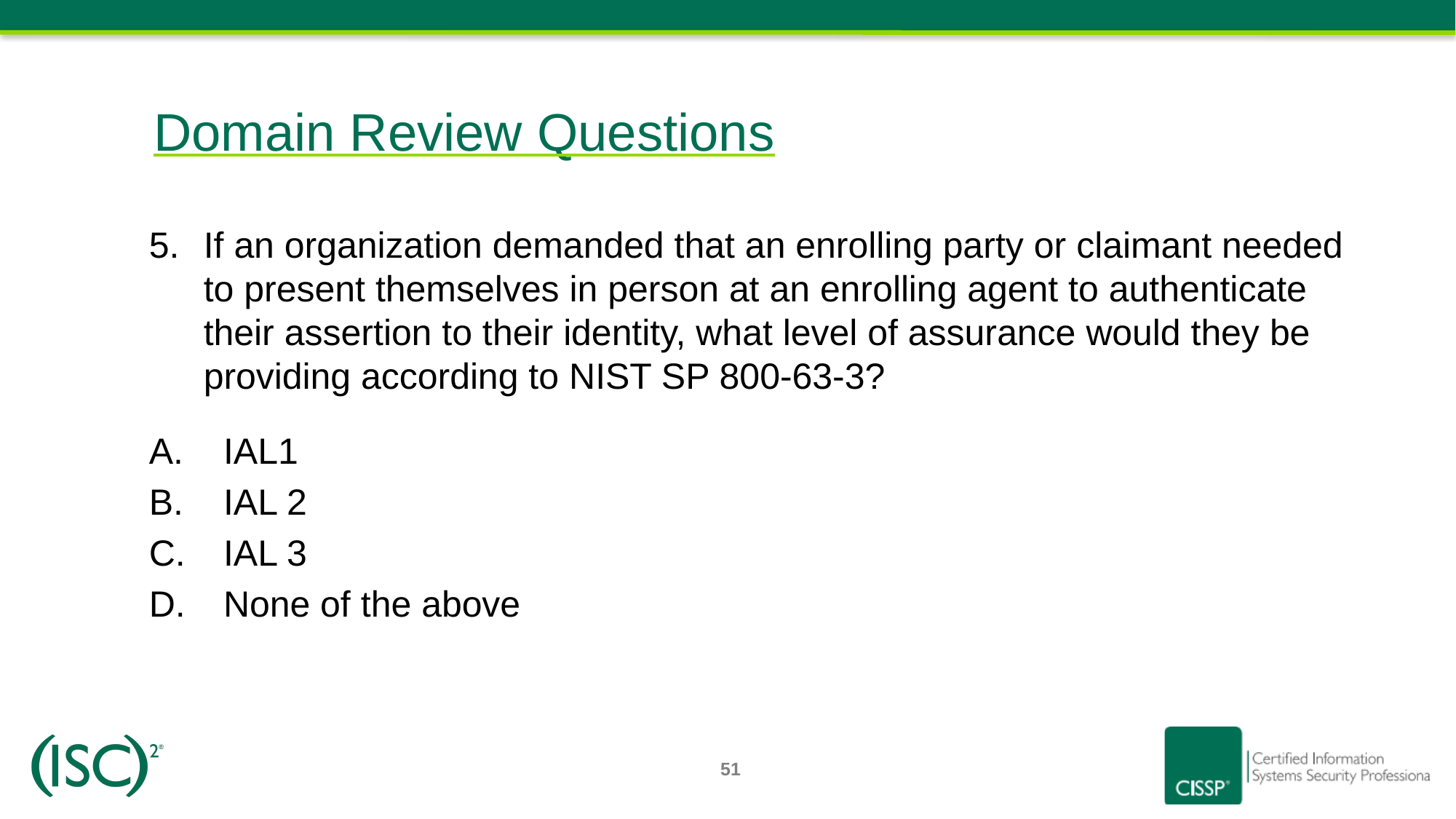

# Domain Review Questions
If an organization demanded that an enrolling party or claimant needed to present themselves in person at an enrolling agent to authenticate their assertion to their identity, what level of assurance would they be providing according to NIST SP 800-63-3?
IAL1
IAL 2
IAL 3
None of the above